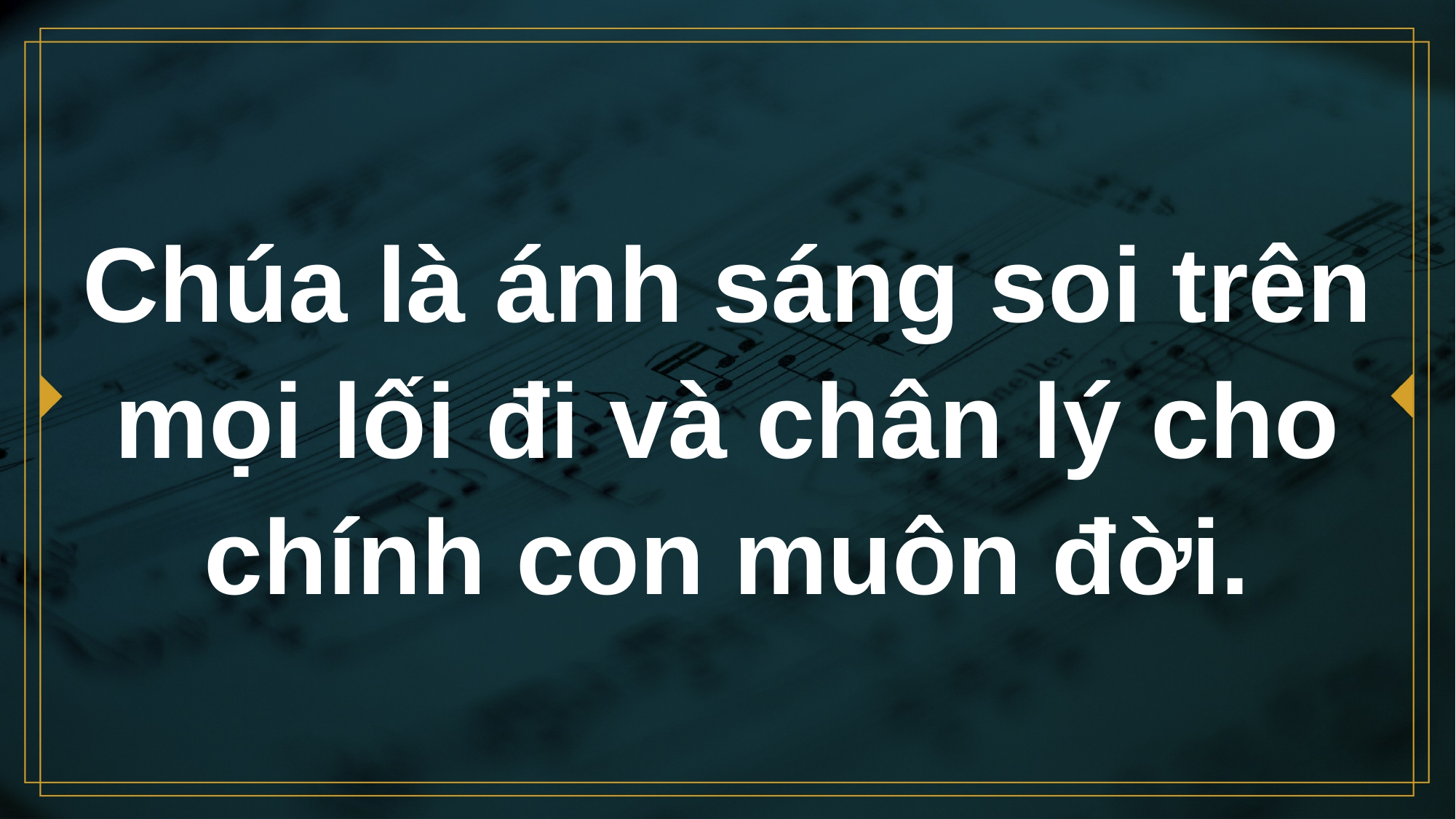

# Chúa là ánh sáng soi trên mọi lối đi và chân lý cho chính con muôn đời.